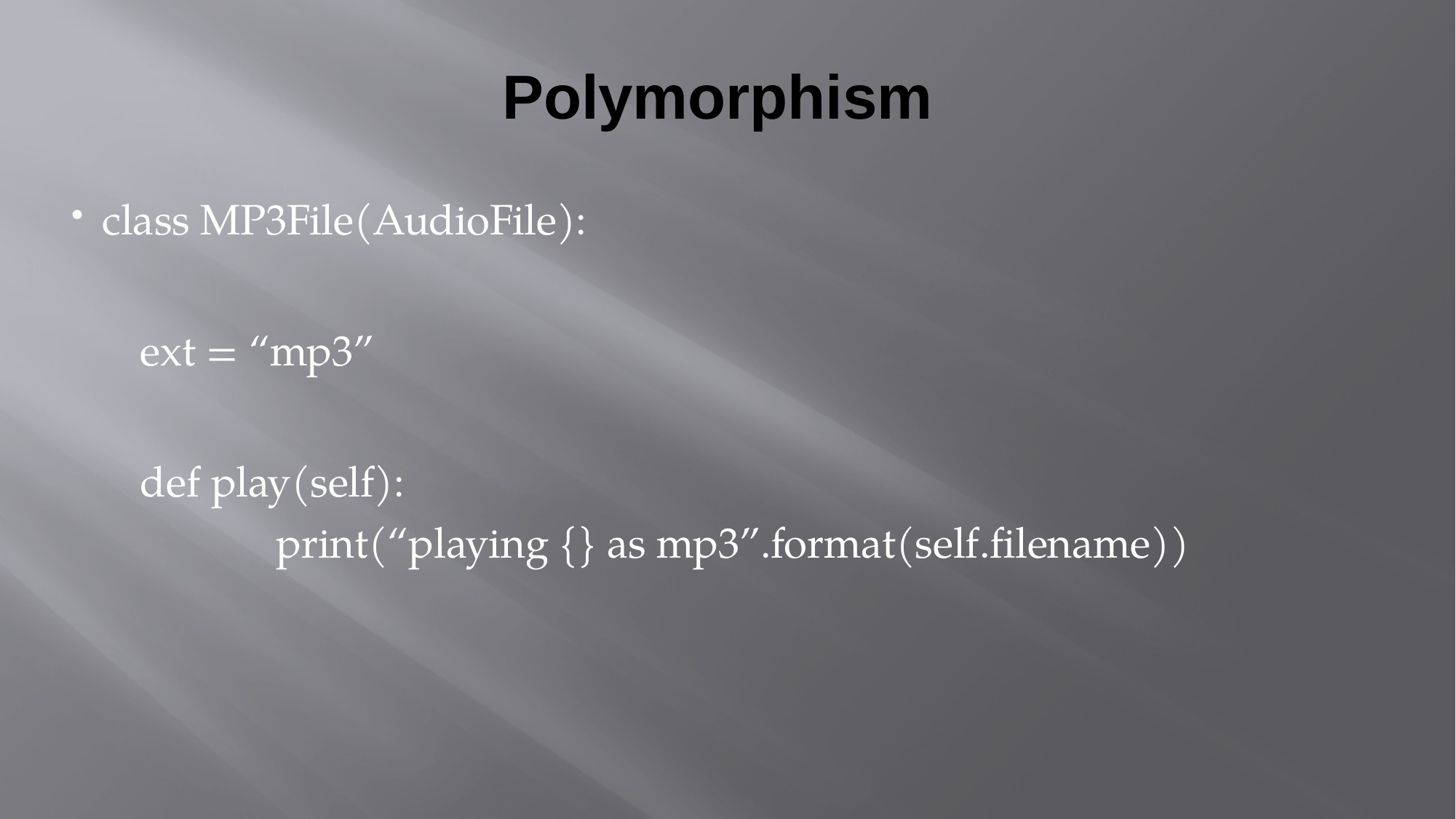

# Polymorphism
class MP3File(AudioFile):
ext = “mp3”
def play(self):
print(“playing {} as mp3”.format(self.filename))